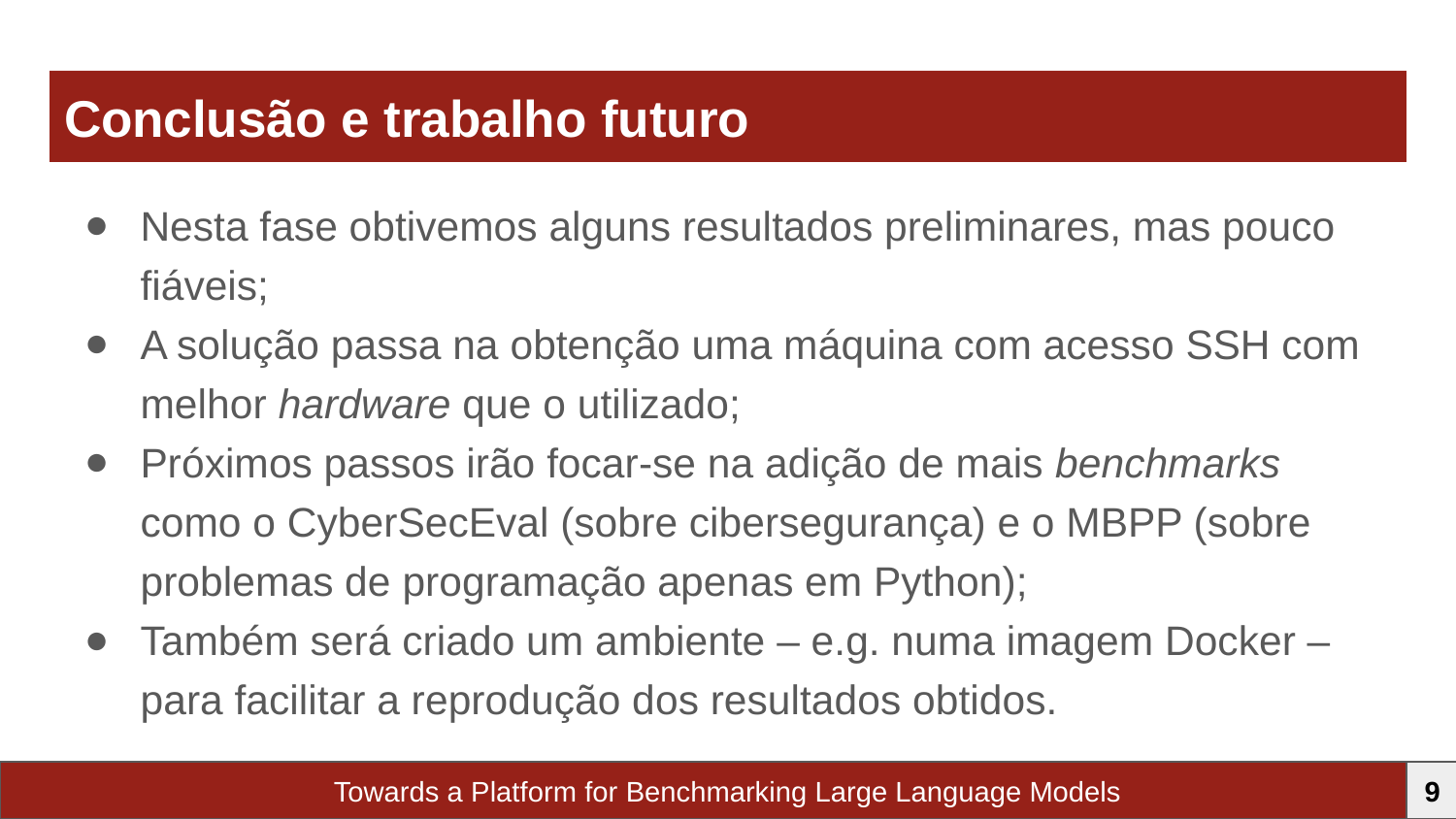

# Conclusão e trabalho futuro
Nesta fase obtivemos alguns resultados preliminares, mas pouco fiáveis;
A solução passa na obtenção uma máquina com acesso SSH com melhor hardware que o utilizado;
Próximos passos irão focar-se na adição de mais benchmarks como o CyberSecEval (sobre cibersegurança) e o MBPP (sobre problemas de programação apenas em Python);
Também será criado um ambiente – e.g. numa imagem Docker – para facilitar a reprodução dos resultados obtidos.

Towards a Platform for Benchmarking Large Language Models
9